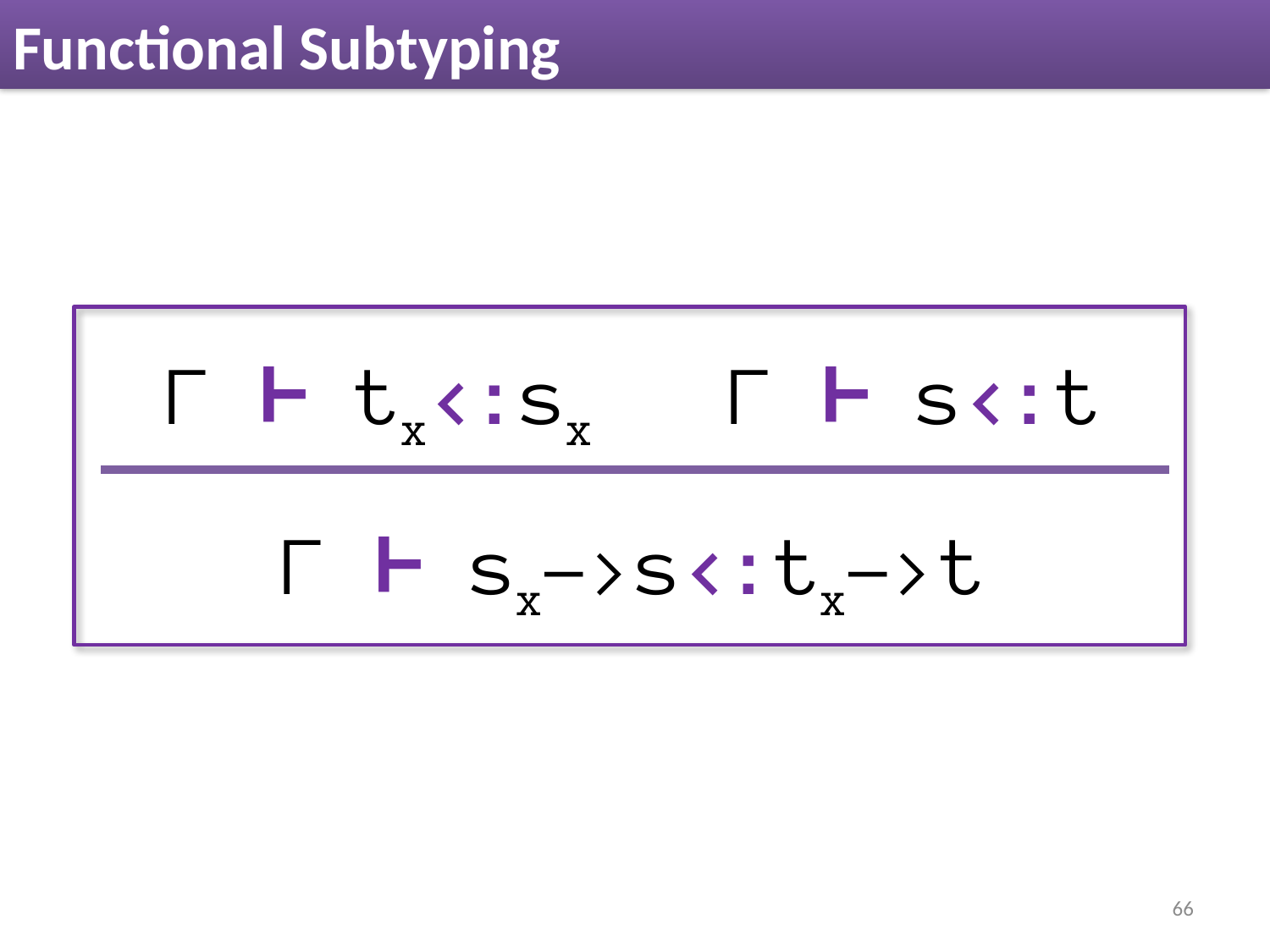

# Functional Subtyping

Γ ⊢ tx<:sx     Γ ⊢ s<:t
Γ ⊢ sx->s<:tx->t
66